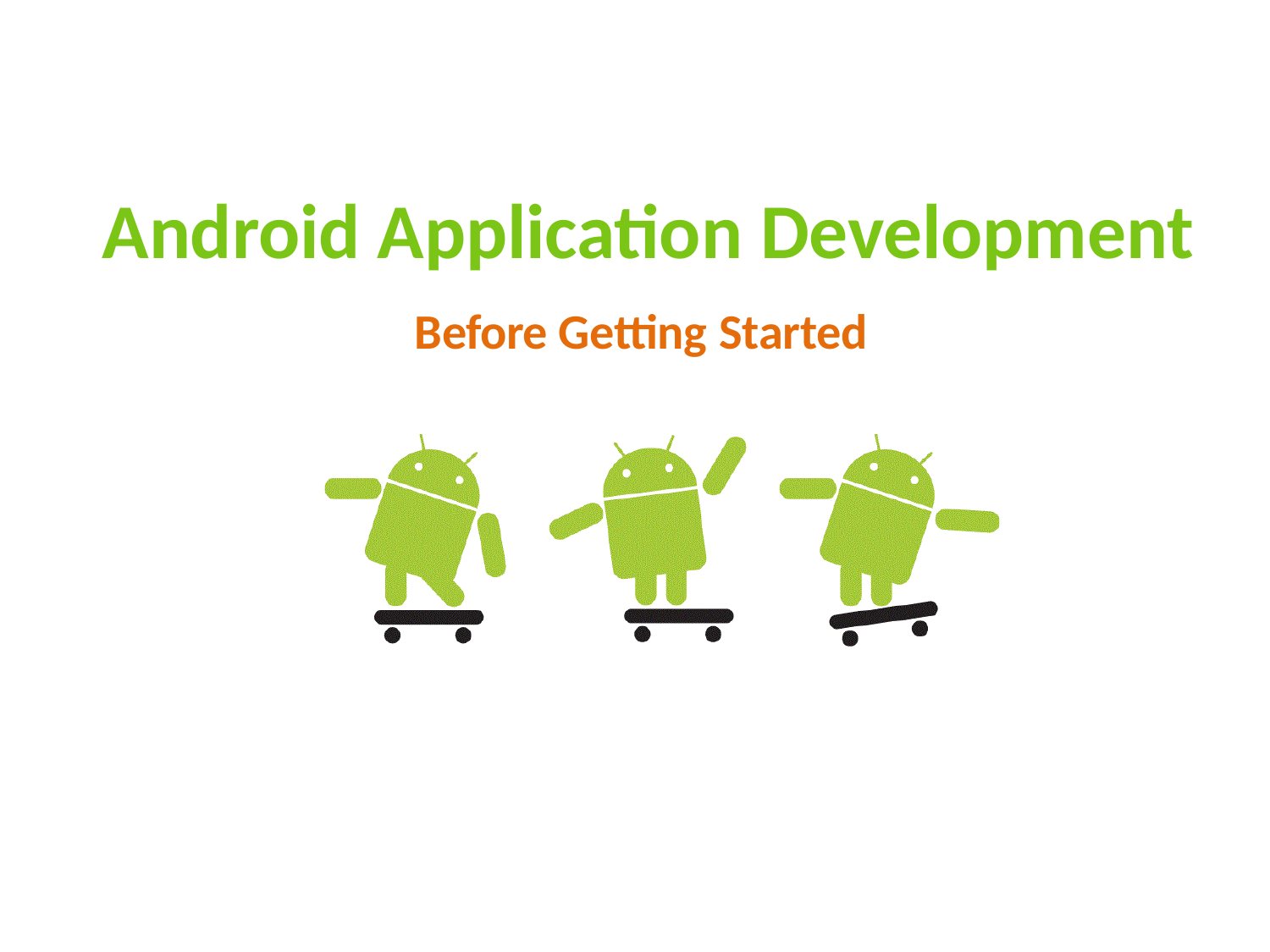

# Android Application Development
Before Getting Started